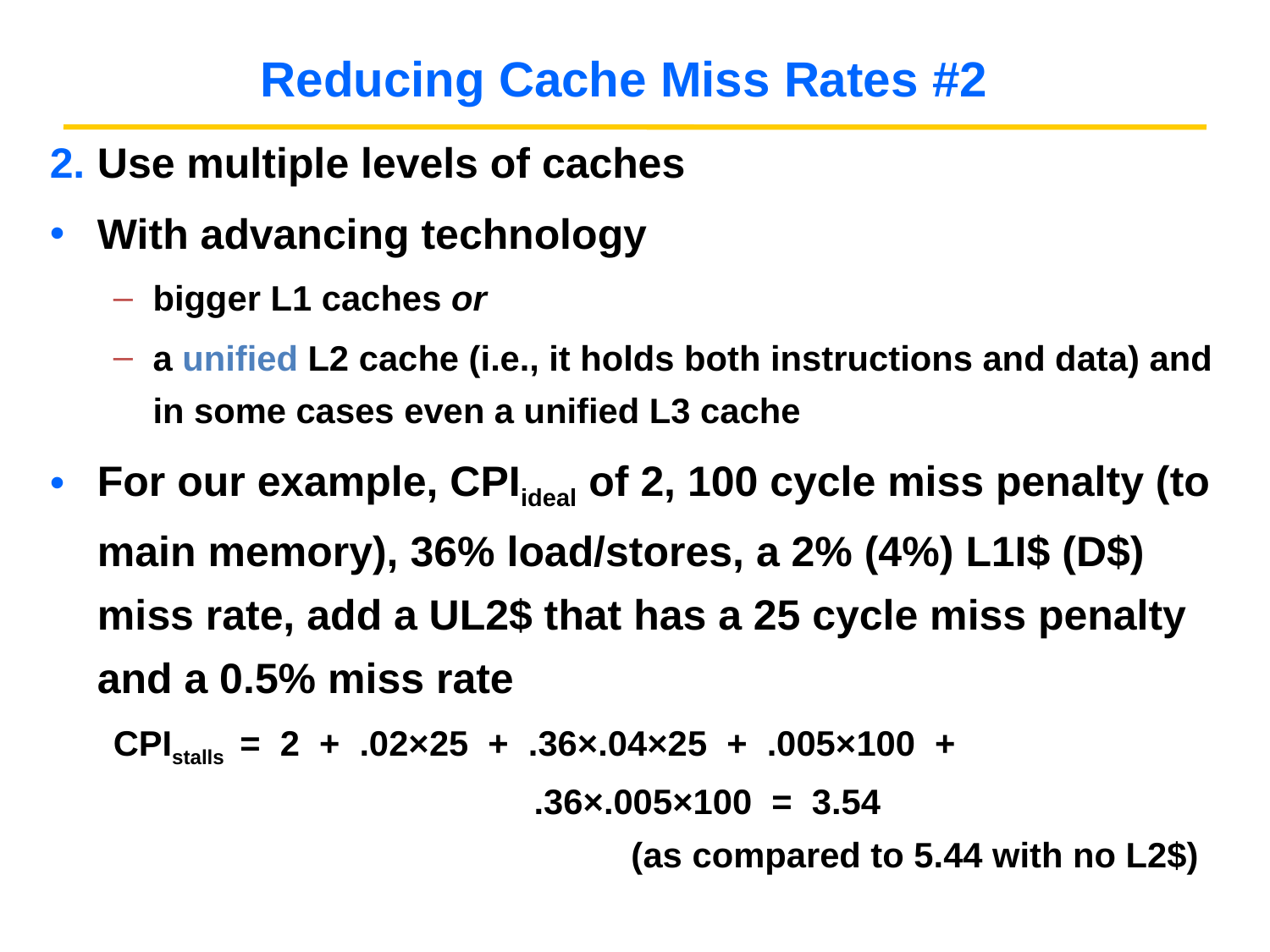

# Reducing Cache Miss Rates #2
Use multiple levels of caches
With advancing technology
bigger L1 caches or
a unified L2 cache (i.e., it holds both instructions and data) and in some cases even a unified L3 cache
For our example, CPIideal of 2, 100 cycle miss penalty (to main memory), 36% load/stores, a 2% (4%) L1I$ (D$) miss rate, add a UL2$ that has a 25 cycle miss penalty and a 0.5% miss rate
CPIstalls  =  2  +  .02×25  +  .36×.04×25  +  .005×100  + 					.36×.005×100  =  3.54                                                                	          (as compared to 5.44 with no L2$)